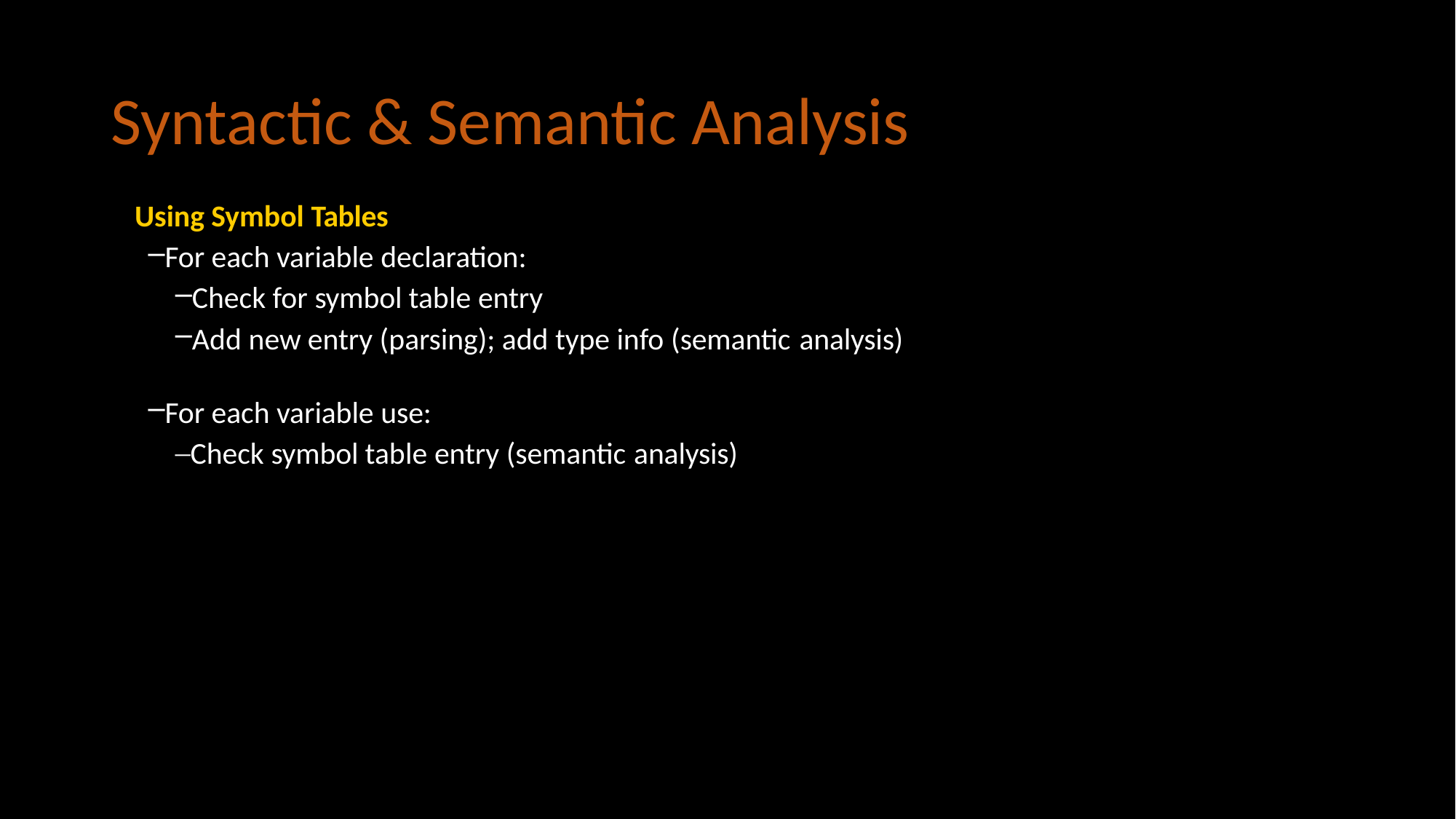

# Syntactic & Semantic Analysis
Using Symbol Tables
For each variable declaration:
Check for symbol table entry
Add new entry (parsing); add type info (semantic analysis)

For each variable use:
Check symbol table entry (semantic analysis)